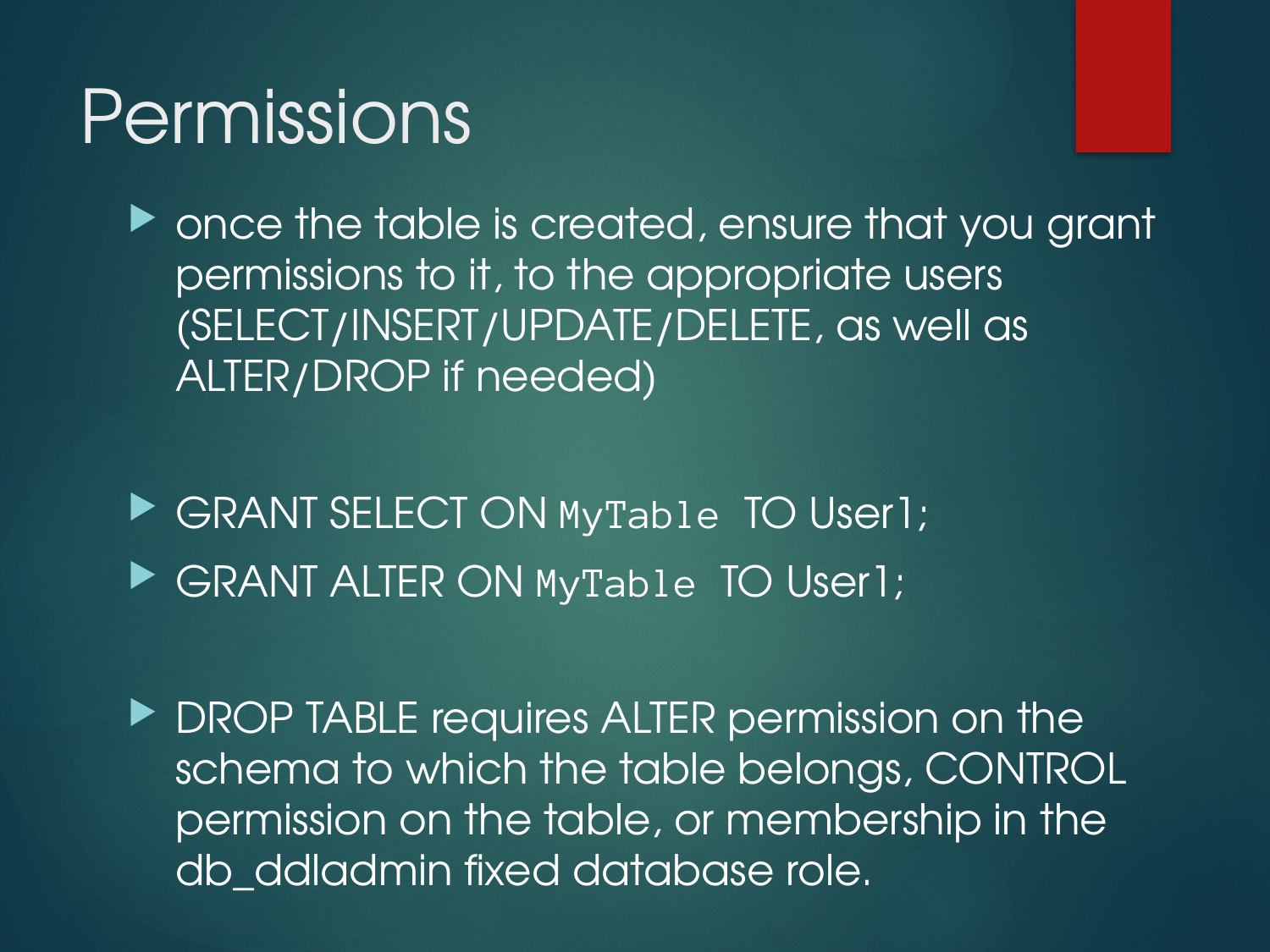

# Permissions
once the table is created, ensure that you grant permissions to it, to the appropriate users (SELECT/INSERT/UPDATE/DELETE, as well as ALTER/DROP if needed)

GRANT SELECT ON MyTable TO User1;
GRANT ALTER ON MyTable TO User1;

DROP TABLE requires ALTER permission on the schema to which the table belongs, CONTROL permission on the table, or membership in the db_ddladmin fixed database role.